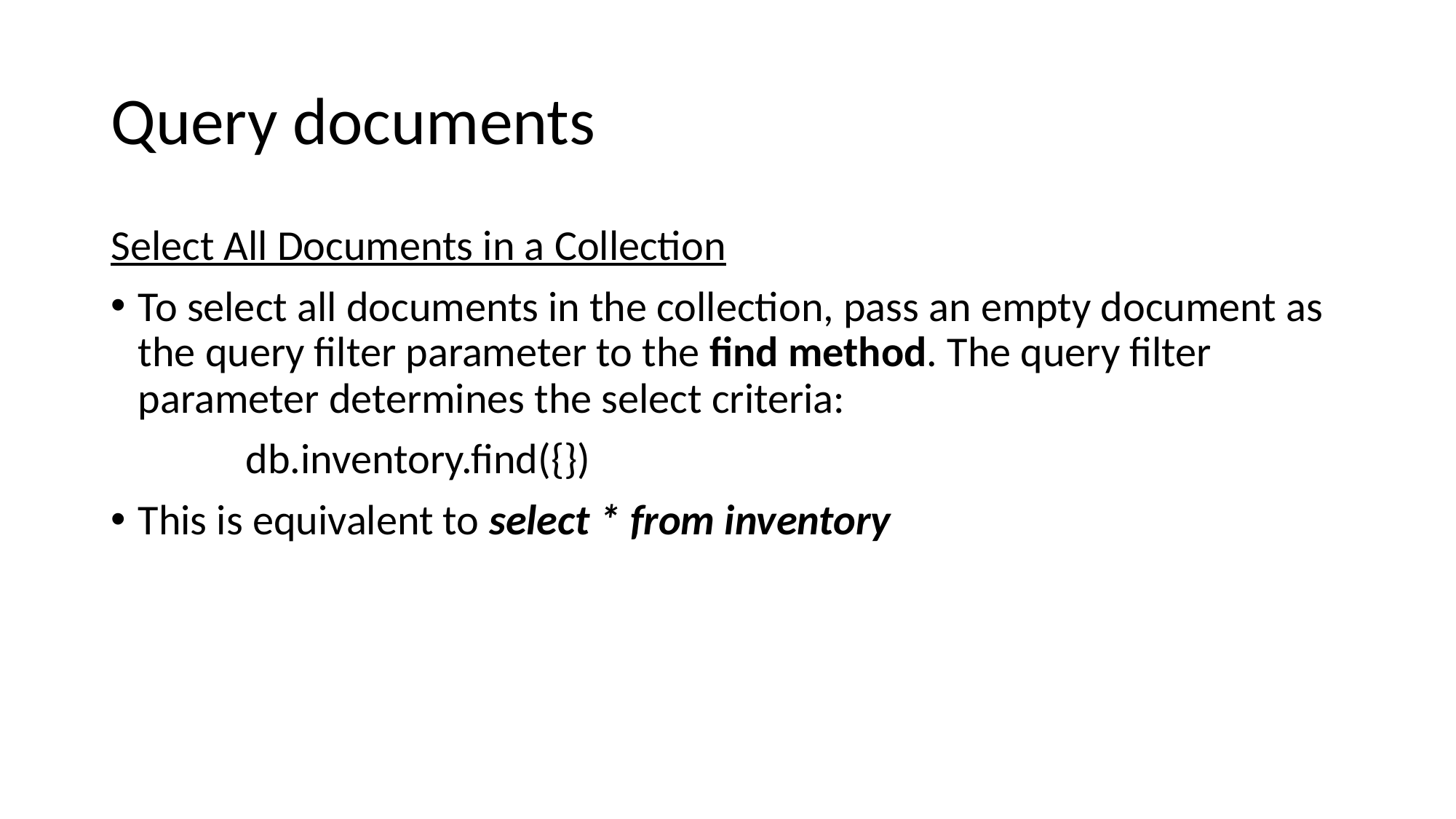

# Query documents
Select All Documents in a Collection
To select all documents in the collection, pass an empty document as the query filter parameter to the find method. The query filter parameter determines the select criteria:
              db.inventory.find({})
This is equivalent to select * from inventory